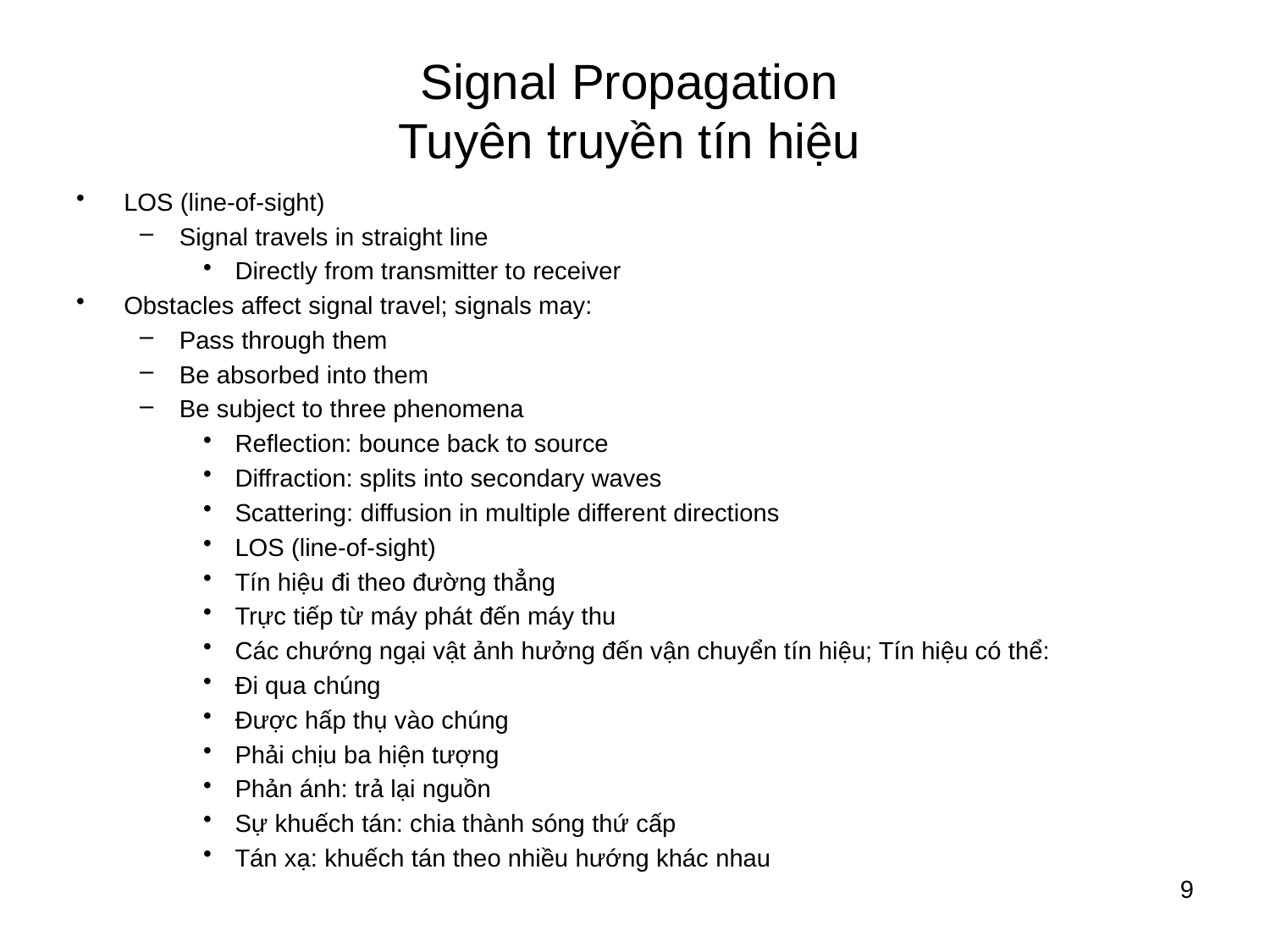

# Signal Propagation Tuyên truyền tín hiệu
LOS (line-of-sight)
Signal travels in straight line
Directly from transmitter to receiver
Obstacles affect signal travel; signals may:
Pass through them
Be absorbed into them
Be subject to three phenomena
Reflection: bounce back to source
Diffraction: splits into secondary waves
Scattering: diffusion in multiple different directions
LOS (line-of-sight)
Tín hiệu đi theo đường thẳng
Trực tiếp từ máy phát đến máy thu
Các chướng ngại vật ảnh hưởng đến vận chuyển tín hiệu; Tín hiệu có thể:
Đi qua chúng
Được hấp thụ vào chúng
Phải chịu ba hiện tượng
Phản ánh: trả lại nguồn
Sự khuếch tán: chia thành sóng thứ cấp
Tán xạ: khuếch tán theo nhiều hướng khác nhau
9